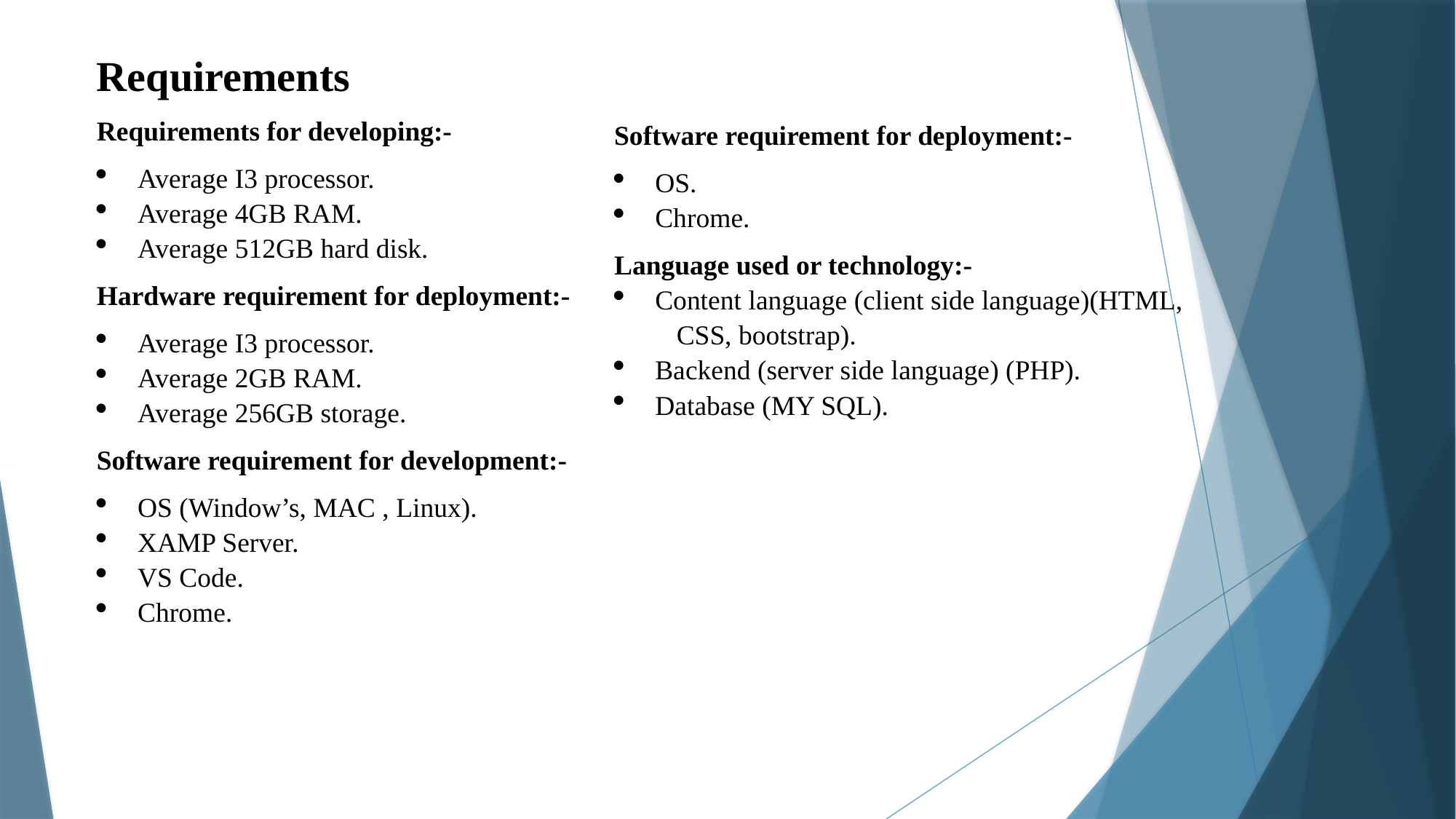

Requirements
Requirements for developing:-
Average I3 processor.
Average 4GB RAM.
Average 512GB hard disk.
Hardware requirement for deployment:-
Average I3 processor.
Average 2GB RAM.
Average 256GB storage.
Software requirement for development:-
OS (Window’s, MAC , Linux).
XAMP Server.
VS Code.
Chrome.
Software requirement for deployment:-
OS.
Chrome.
Language used or technology:-
Content language (client side language)(HTML,
         CSS, bootstrap).
Backend (server side language) (PHP).
Database (MY SQL).